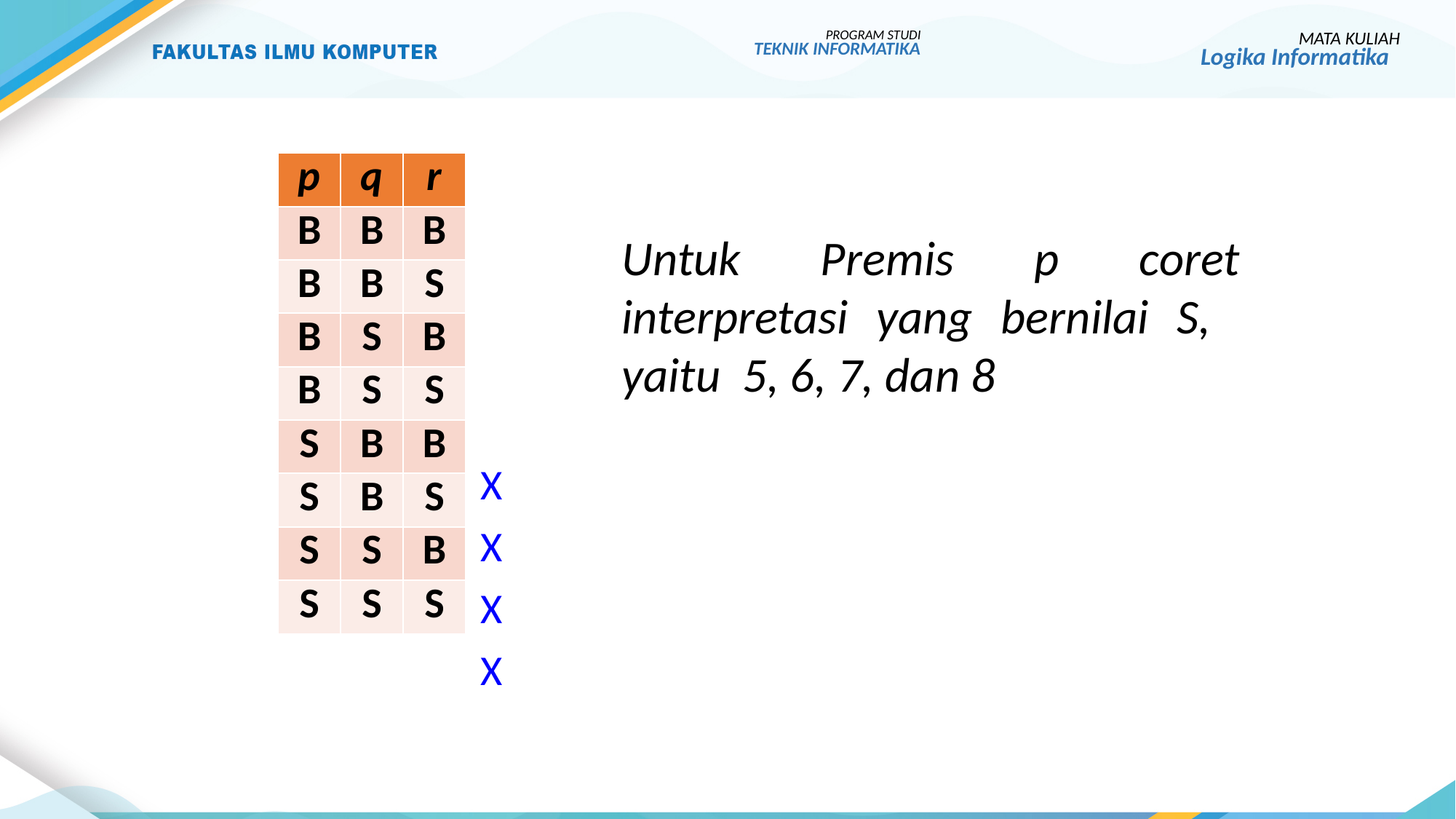

PROGRAM STUDI
TEKNIK INFORMATIKA
MATA KULIAH
Logika Informatika
| p | q | r |
| --- | --- | --- |
| B | B | B |
| B | B | S |
| B | S | B |
| B | S | S |
| S | B | B |
| S | B | S |
| S | S | B |
| S | S | S |
|  |
| --- |
|  |
|  |
|  |
|  |
| X |
| X |
| X |
| X |
Untuk Premis p coret interpretasi yang bernilai S,  yaitu  5, 6, 7, dan 8